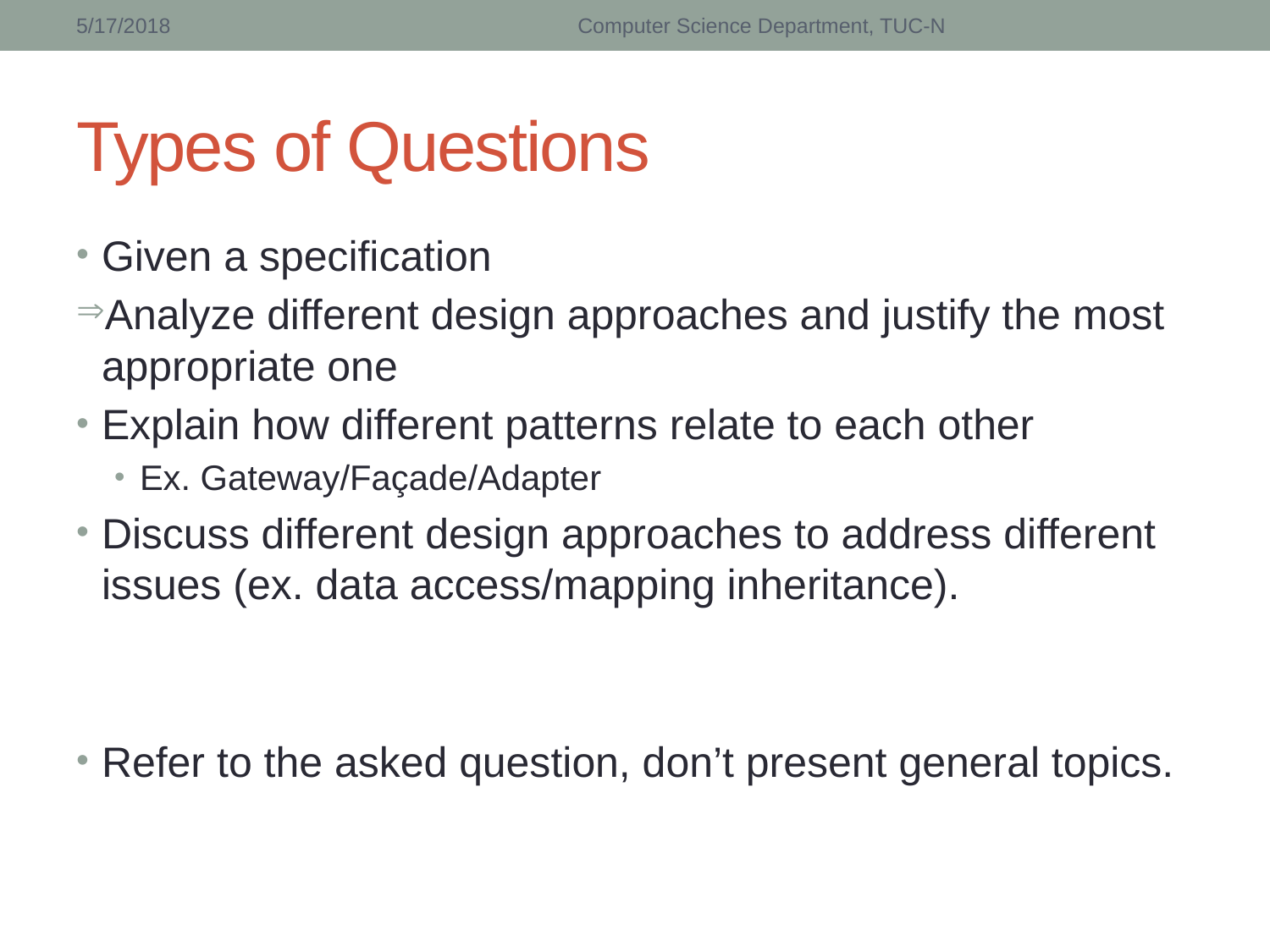

5/17/2018
Computer Science Department, TUC-N
# Types of Questions
Given a specification
Analyze different design approaches and justify the most appropriate one
Explain how different patterns relate to each other
Ex. Gateway/Façade/Adapter
Discuss different design approaches to address different issues (ex. data access/mapping inheritance).

Refer to the asked question, don’t present general topics.